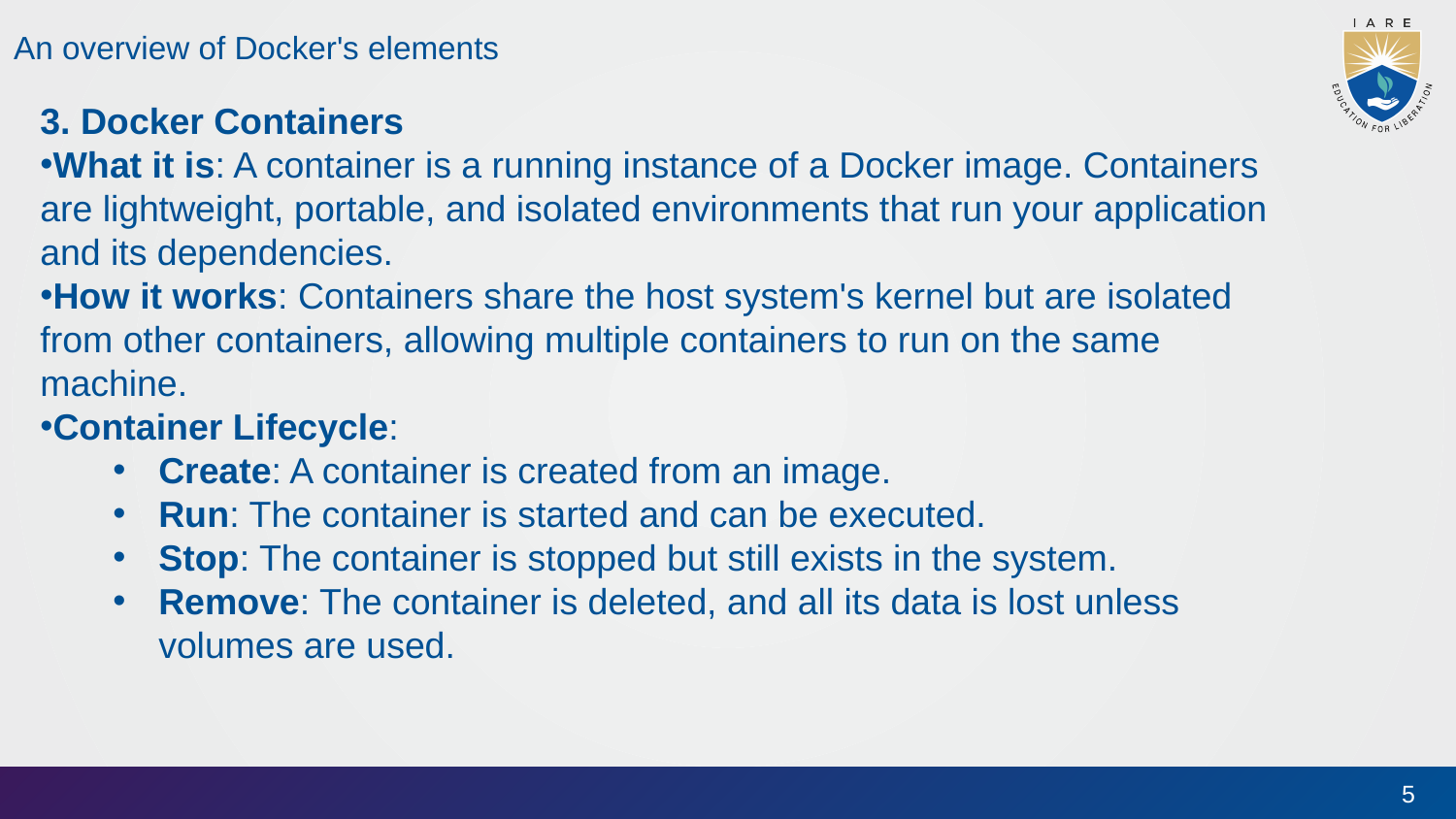

An overview of Docker's elements
3. Docker Containers
What it is: A container is a running instance of a Docker image. Containers are lightweight, portable, and isolated environments that run your application and its dependencies.
How it works: Containers share the host system's kernel but are isolated from other containers, allowing multiple containers to run on the same machine.
Container Lifecycle:
Create: A container is created from an image.
Run: The container is started and can be executed.
Stop: The container is stopped but still exists in the system.
Remove: The container is deleted, and all its data is lost unless volumes are used.
5